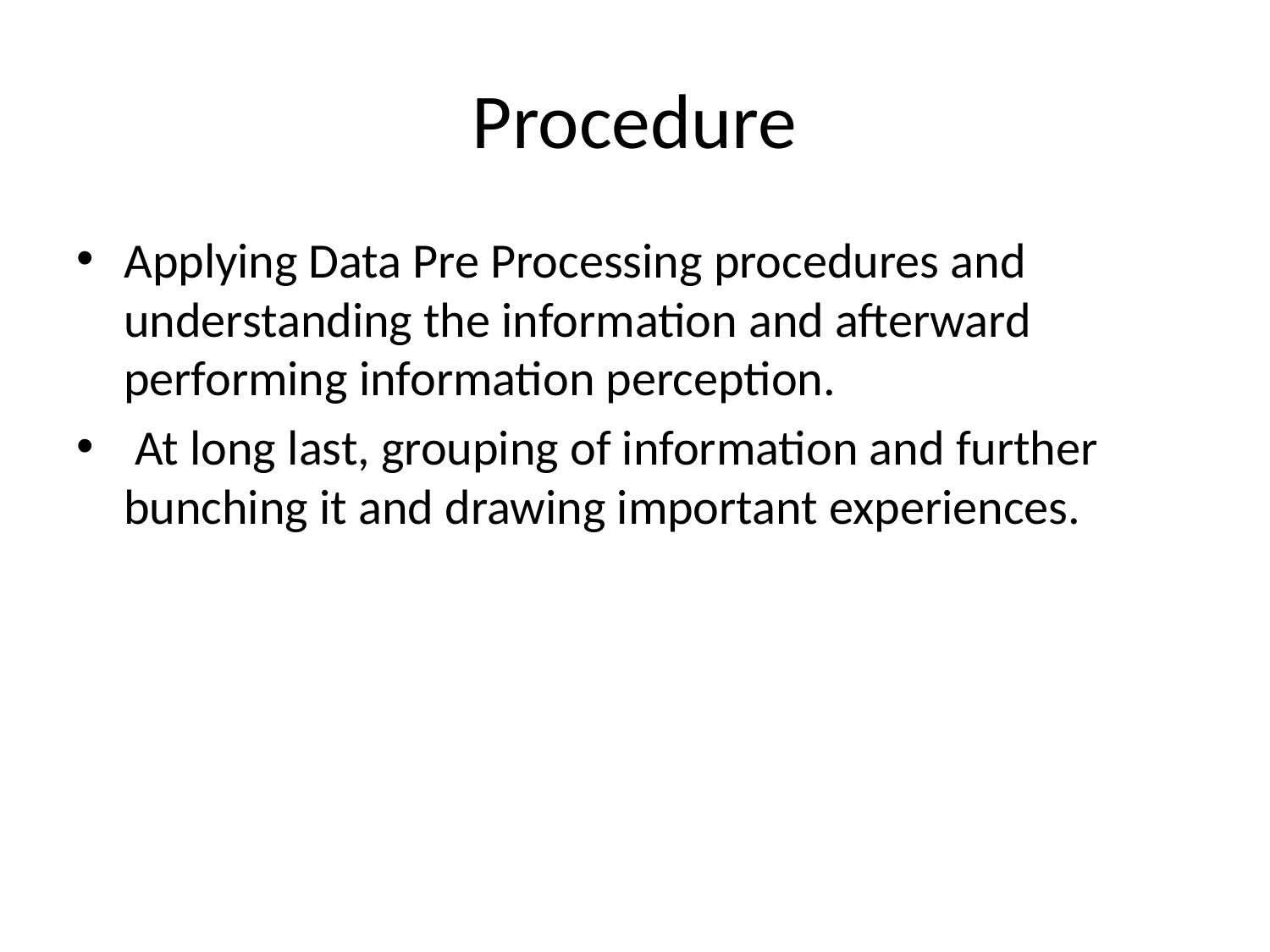

# Procedure
Applying Data Pre Processing procedures and understanding the information and afterward performing information perception.
 At long last, grouping of information and further bunching it and drawing important experiences.